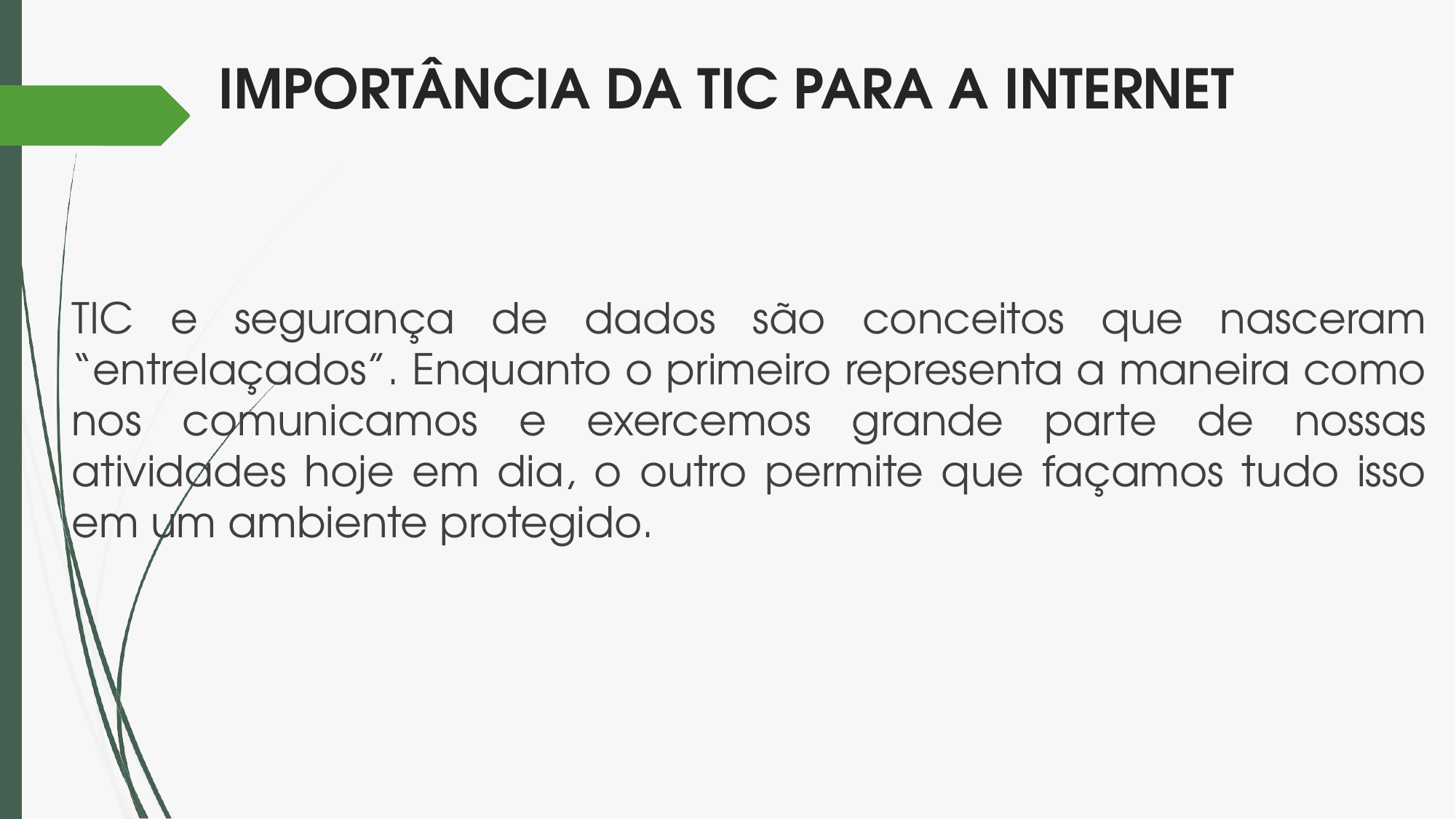

# IMPORTÂNCIA DA TIC PARA A INTERNET
TIC e segurança de dados são conceitos que nasceram “entrelaçados”. Enquanto o primeiro representa a maneira como nos comunicamos e exercemos grande parte de nossas atividades hoje em dia, o outro permite que façamos tudo isso em um ambiente protegido.